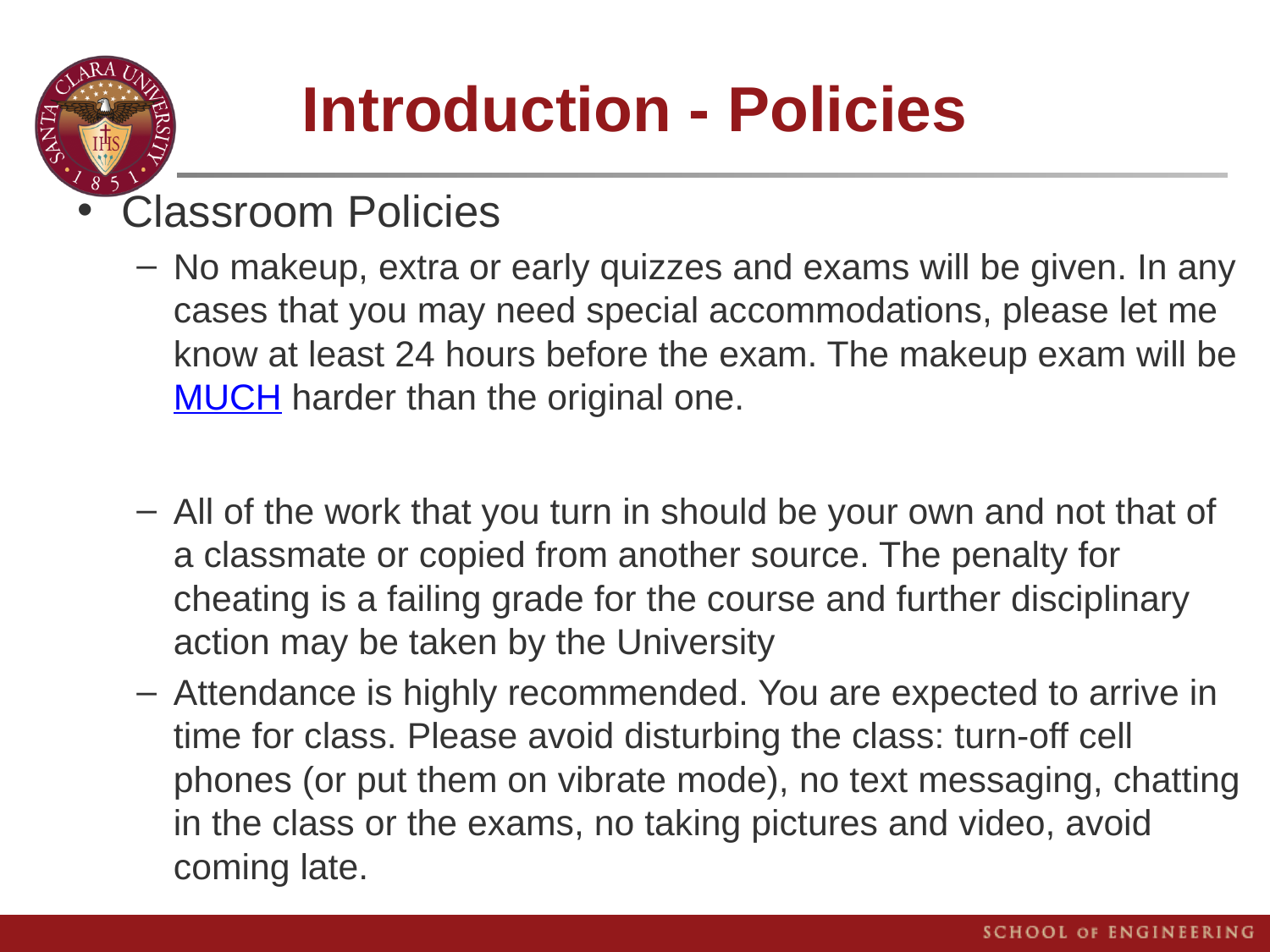

# Introduction - Policies
Classroom Policies
No makeup, extra or early quizzes and exams will be given. In any cases that you may need special accommodations, please let me know at least 24 hours before the exam. The makeup exam will be MUCH harder than the original one.

All of the work that you turn in should be your own and not that of a classmate or copied from another source. The penalty for cheating is a failing grade for the course and further disciplinary action may be taken by the University
Attendance is highly recommended. You are expected to arrive in time for class. Please avoid disturbing the class: turn-off cell phones (or put them on vibrate mode), no text messaging, chatting in the class or the exams, no taking pictures and video, avoid coming late.